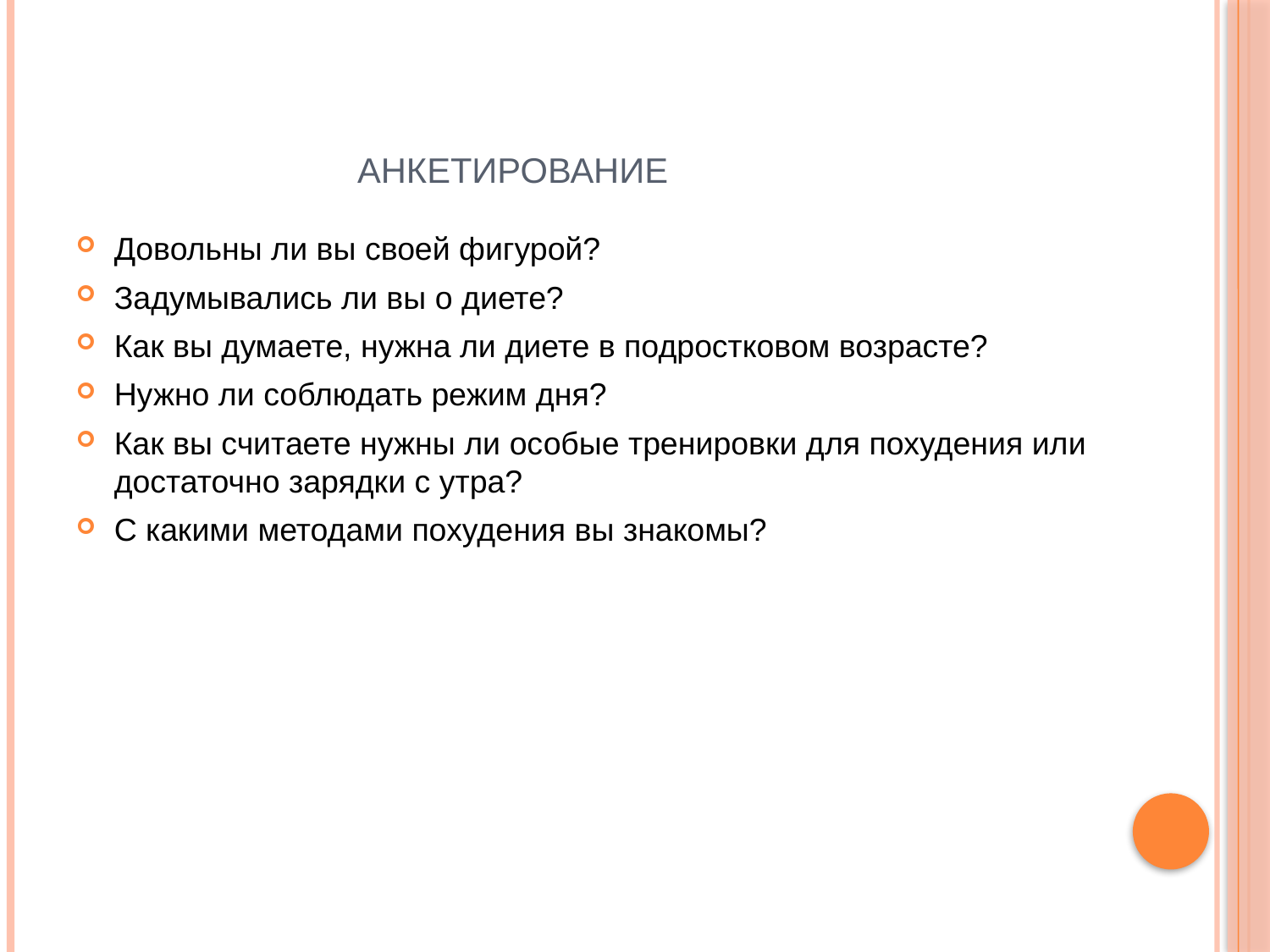

# анкетирование
Довольны ли вы своей фигурой?
Задумывались ли вы о диете?
Как вы думаете, нужна ли диете в подростковом возрасте?
Нужно ли соблюдать режим дня?
Как вы считаете нужны ли особые тренировки для похудения или достаточно зарядки с утра?
C какими методами похудения вы знакомы?